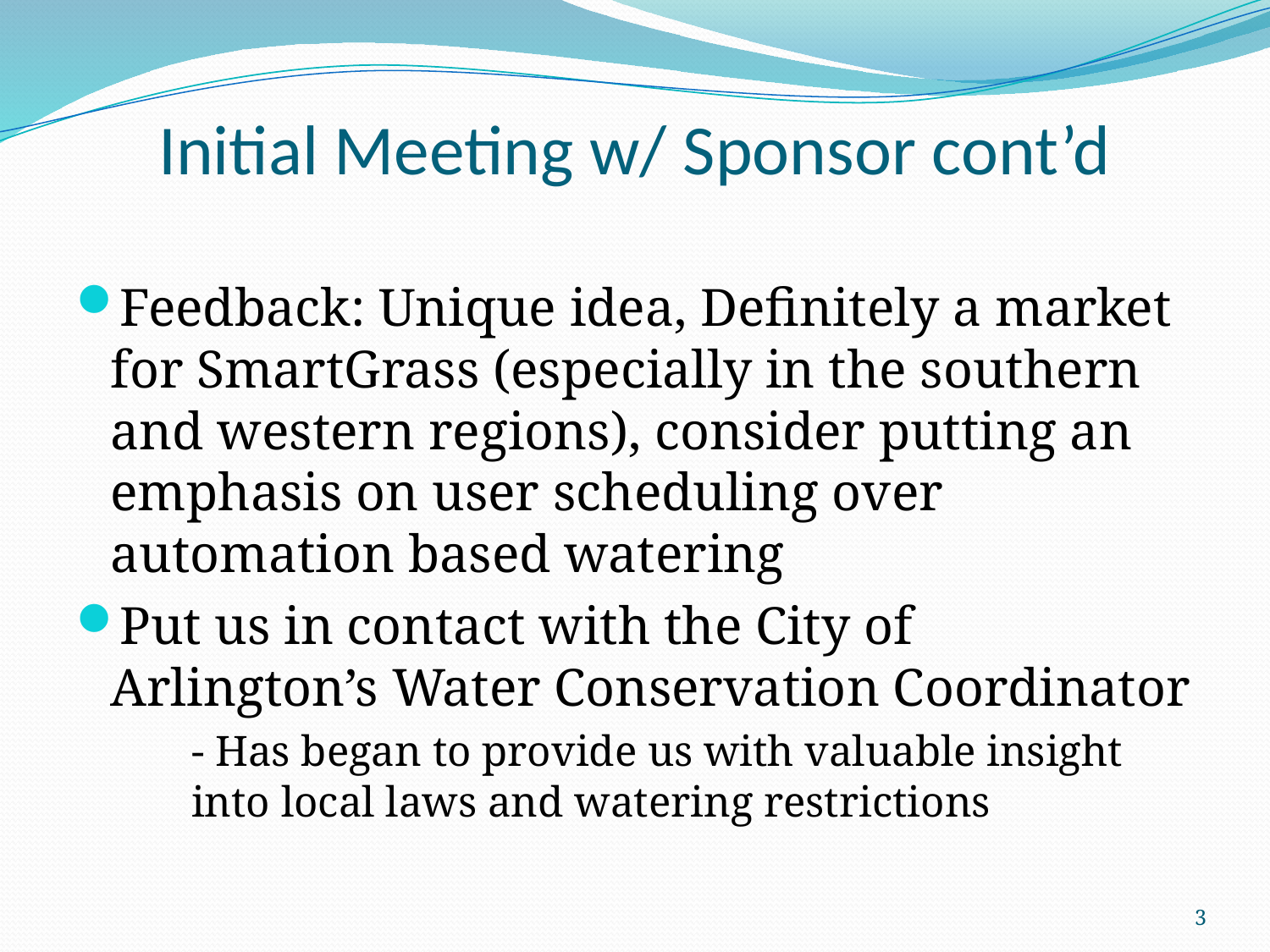

# Initial Meeting w/ Sponsor cont’d
Feedback: Unique idea, Definitely a market for SmartGrass (especially in the southern and western regions), consider putting an emphasis on user scheduling over automation based watering
Put us in contact with the City of Arlington’s Water Conservation Coordinator
	- Has began to provide us with valuable insight 	into local laws and watering restrictions
3